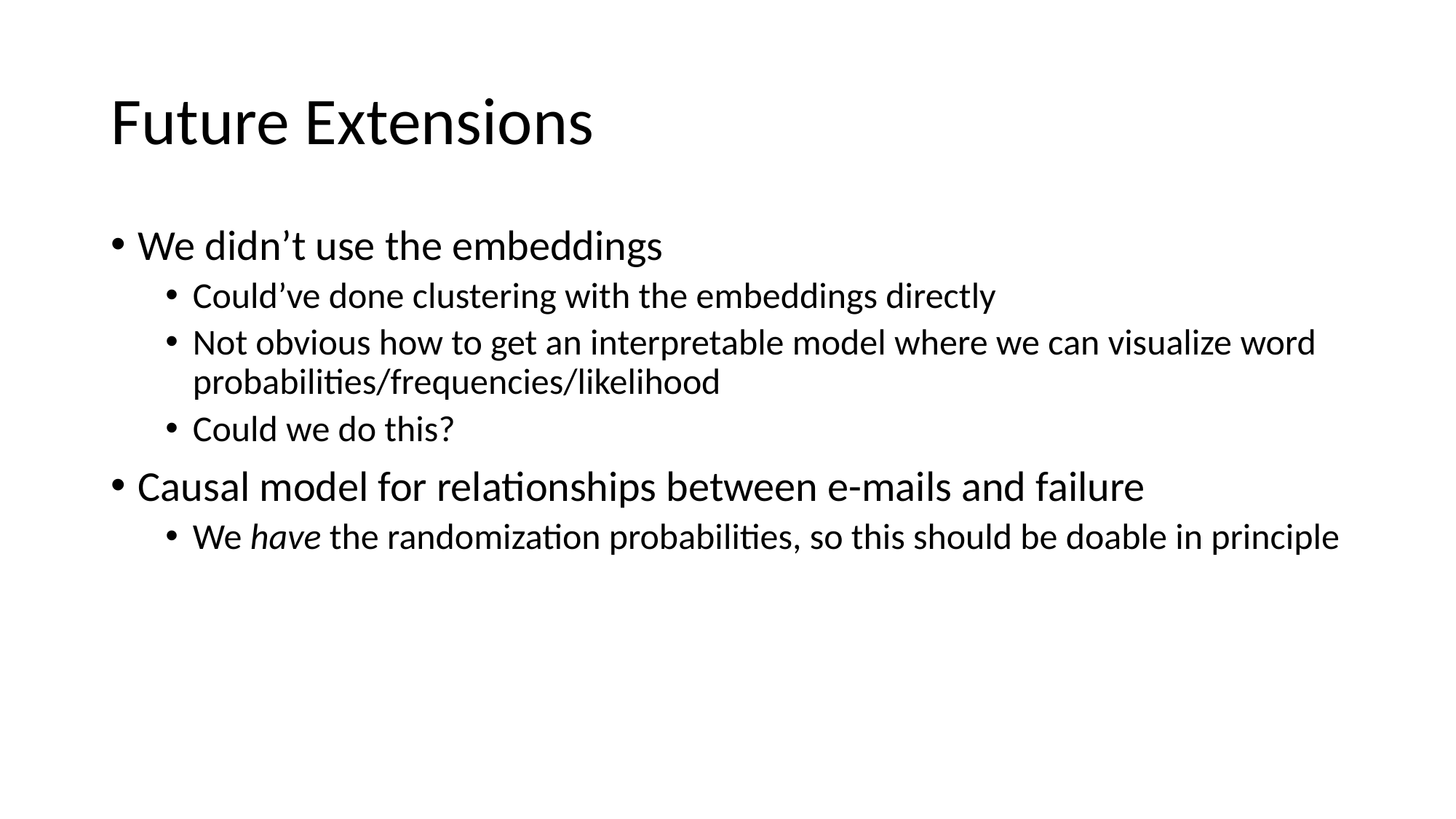

# Future Extensions
We didn’t use the embeddings
Could’ve done clustering with the embeddings directly
Not obvious how to get an interpretable model where we can visualize word probabilities/frequencies/likelihood
Could we do this?
Causal model for relationships between e-mails and failure
We have the randomization probabilities, so this should be doable in principle